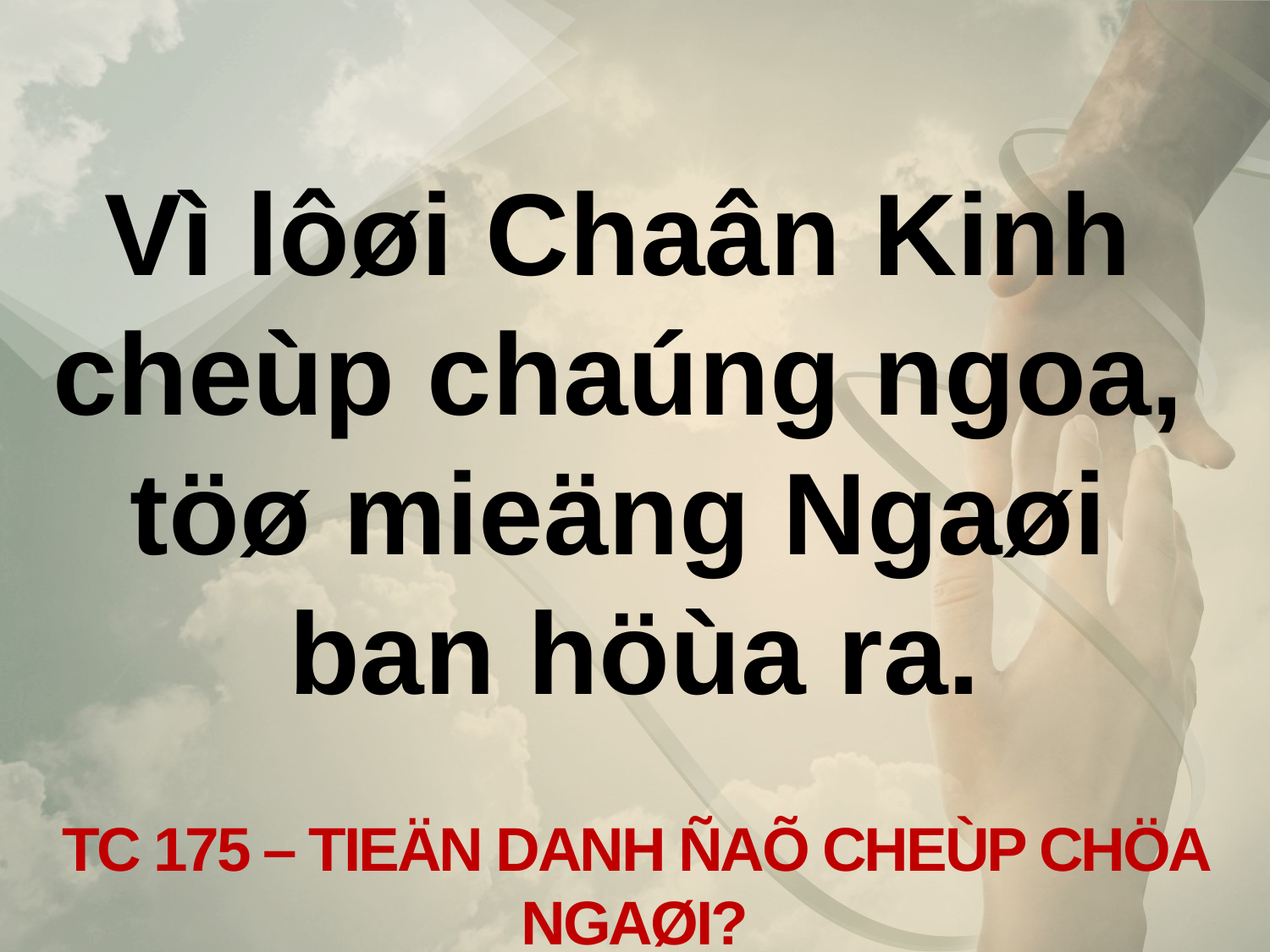

Vì lôøi Chaân Kinh
cheùp chaúng ngoa,
töø mieäng Ngaøi
ban höùa ra.
TC 175 – TIEÄN DANH ÑAÕ CHEÙP CHÖA NGAØI?